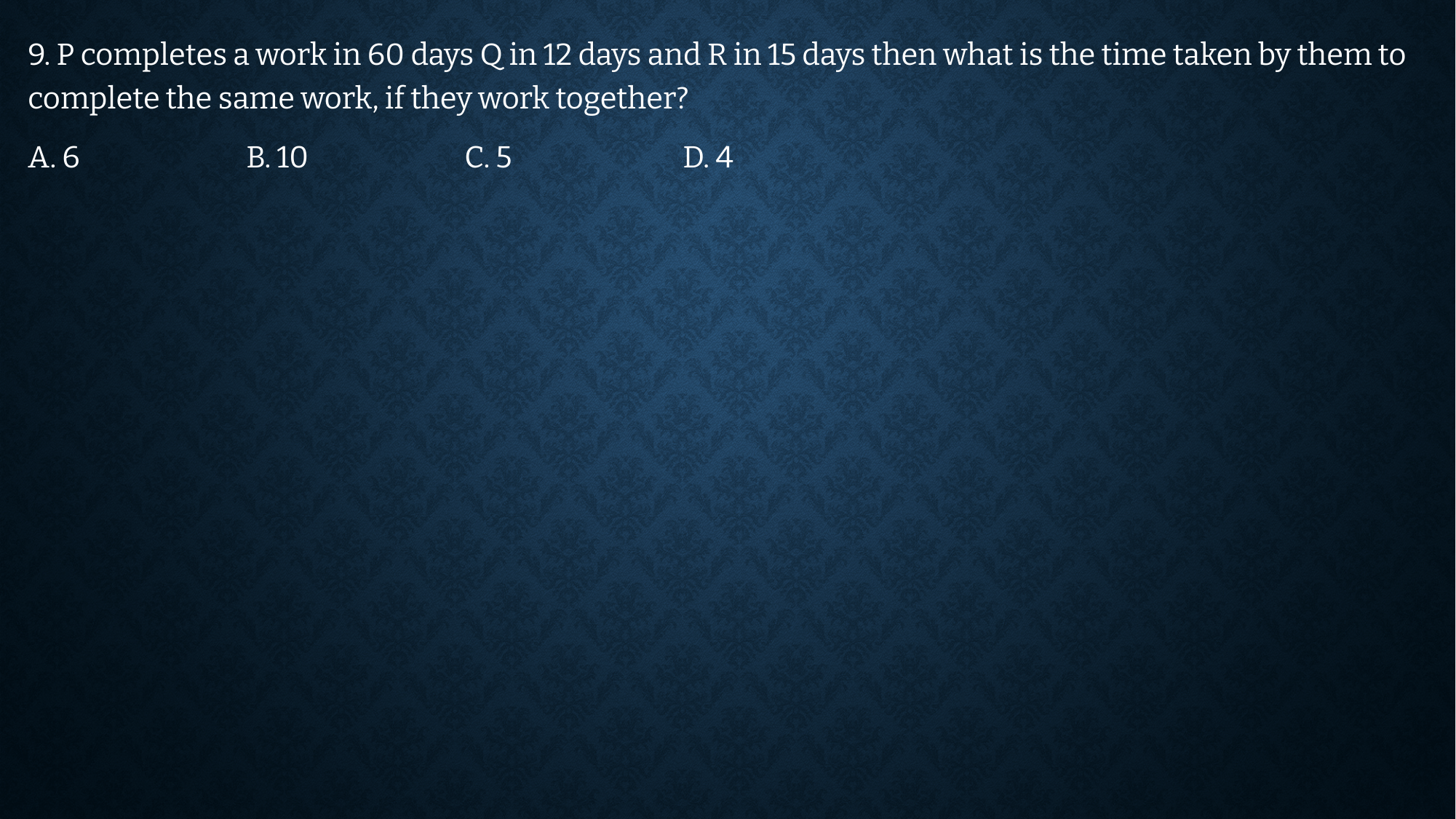

9. P completes a work in 60 days Q in 12 days and R in 15 days then what is the time taken by them to complete the same work, if they work together?
A. 6		B. 10		C. 5		D. 4